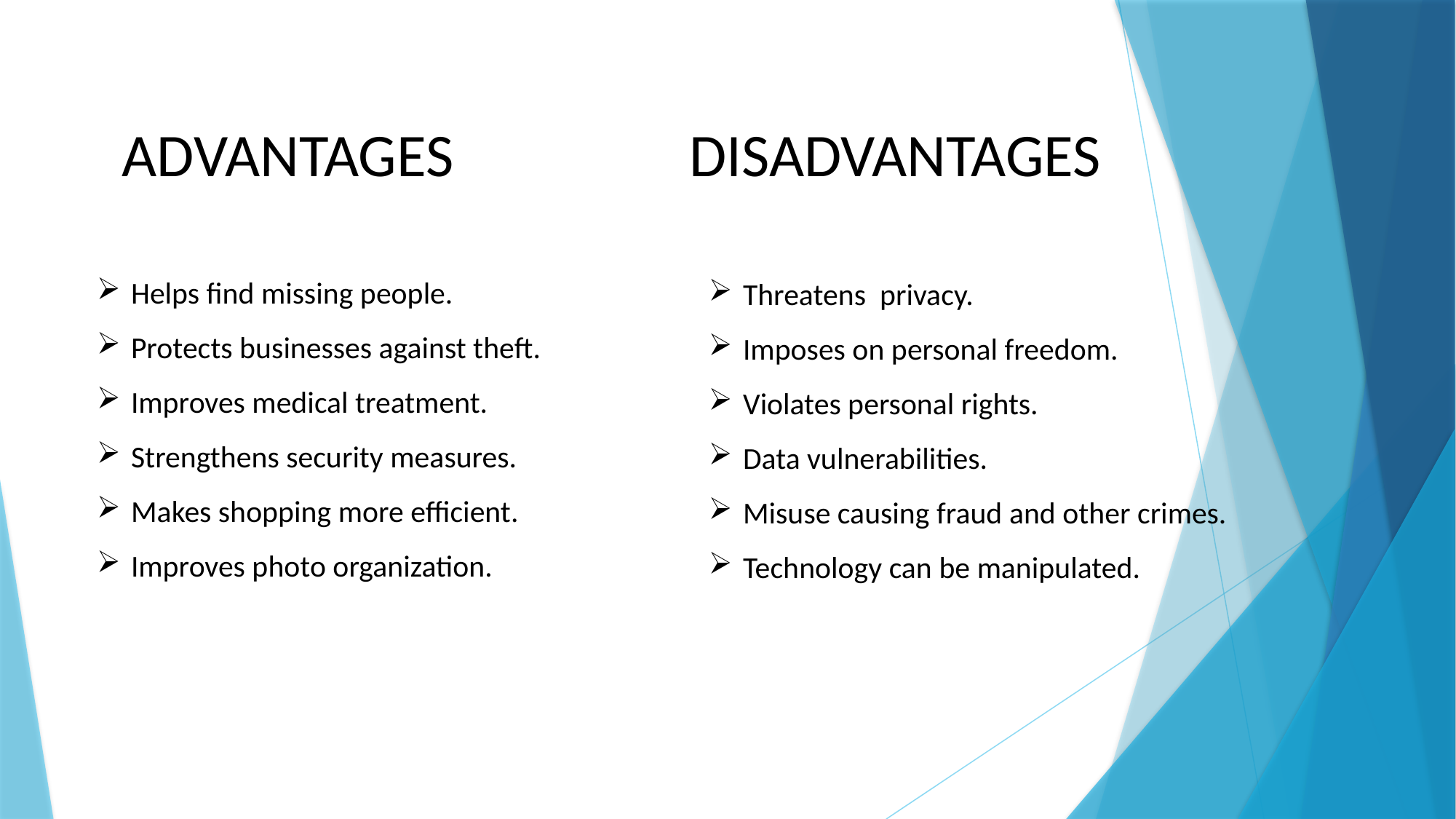

ADVANTAGES
DISADVANTAGES

Helps find missing people.
Protects businesses against theft.
Improves medical treatment.
Strengthens security measures.
Makes shopping more efficient.
Improves photo organization.
Threatens  privacy.
Imposes on personal freedom.
Violates personal rights.
Data vulnerabilities.
Misuse causing fraud and other crimes.
Technology can be manipulated.